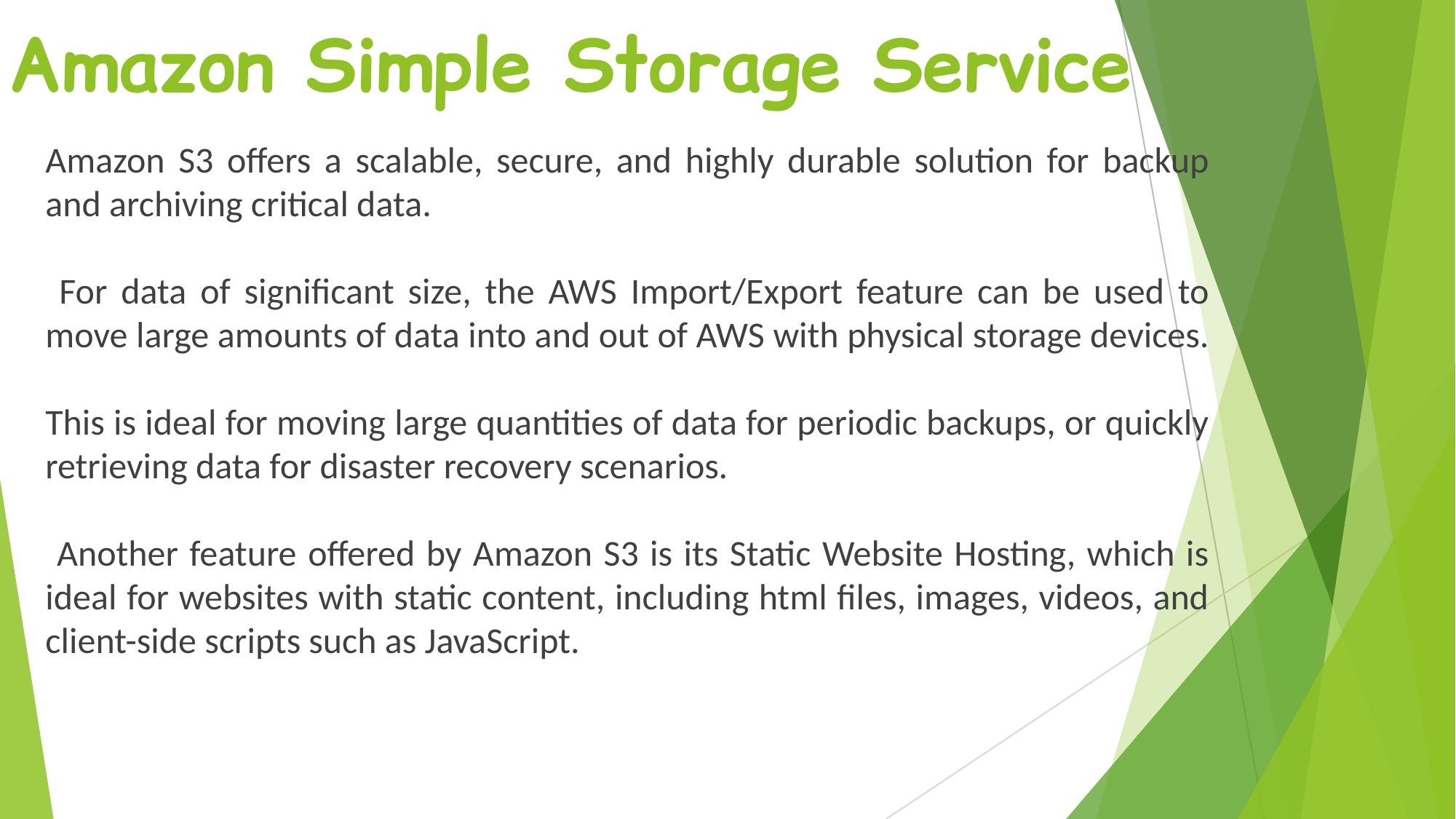

# Amazon Simple Storage Service
Amazon S3 offers a scalable, secure, and highly durable solution for backup and archiving critical data.

 For data of significant size, the AWS Import/Export feature can be used to move large amounts of data into and out of AWS with physical storage devices.

This is ideal for moving large quantities of data for periodic backups, or quickly retrieving data for disaster recovery scenarios.

 Another feature offered by Amazon S3 is its Static Website Hosting, which is ideal for websites with static content, including html files, images, videos, and client-side scripts such as JavaScript.